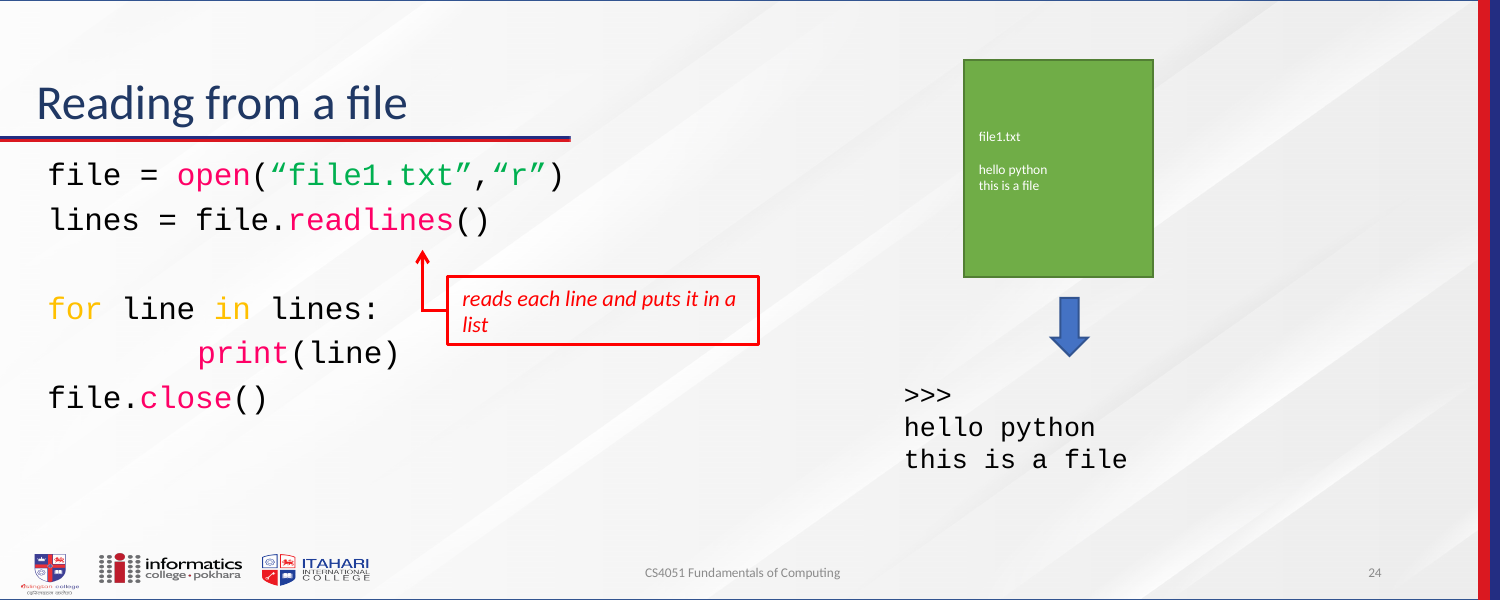

# Reading from a file
file1.txt

hello python
this is a file

file = open(“file1.txt”,“r”)
lines = file.readlines()

for line in lines:
	print(line)
file.close()
reads each line and puts it in a list

>>>
hello python
this is a file
CS4051 Fundamentals of Computing
24